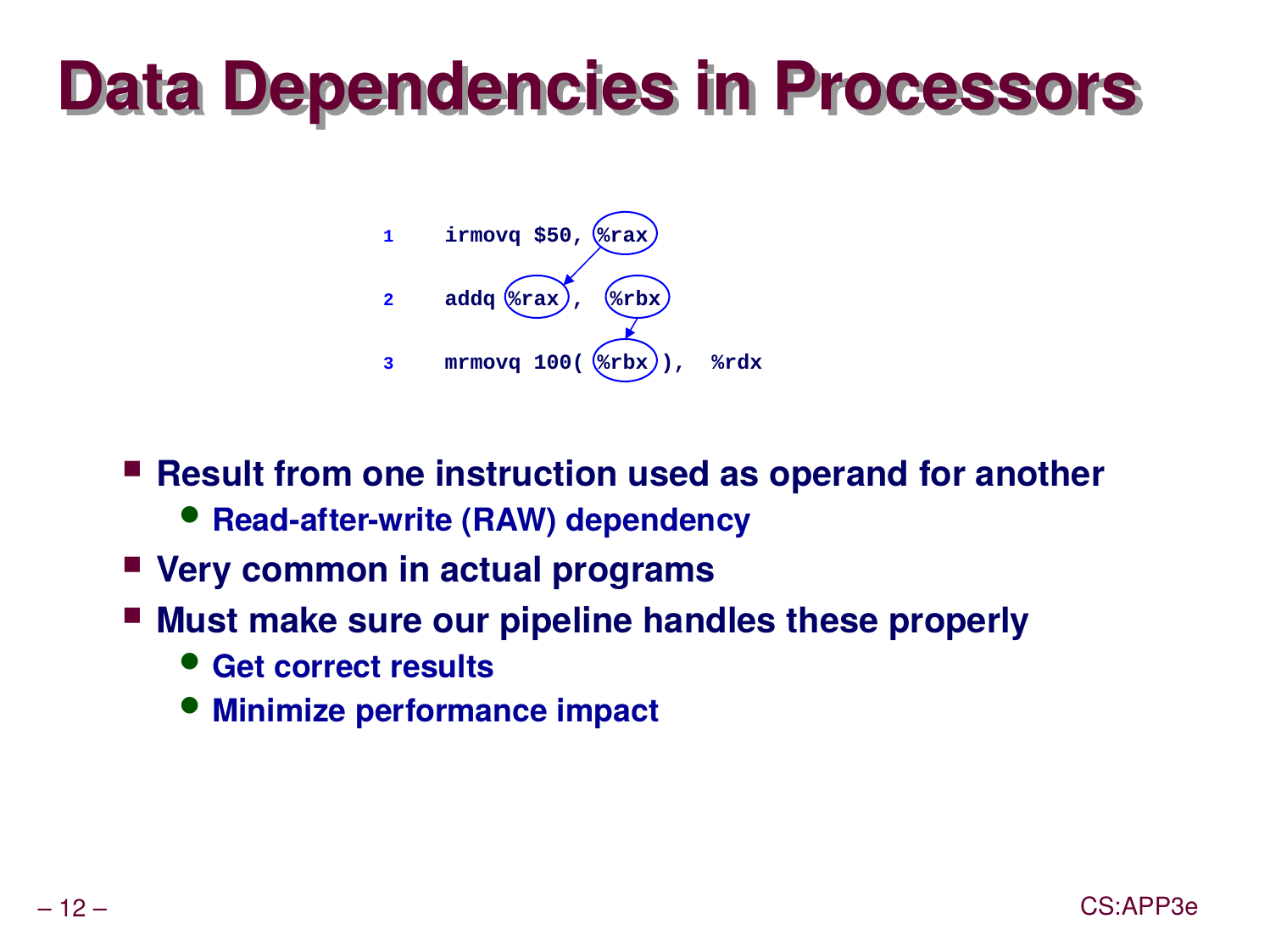

# Data Dependencies in Processors
1    irmovq $50, %rax

2    addq %rax ,  %rbx

3    mrmovq 100( %rbx ),  %rdx
Result from one instruction used as operand for another
Read-after-write (RAW) dependency
Very common in actual programs
Must make sure our pipeline handles these properly
Get correct results
Minimize performance impact